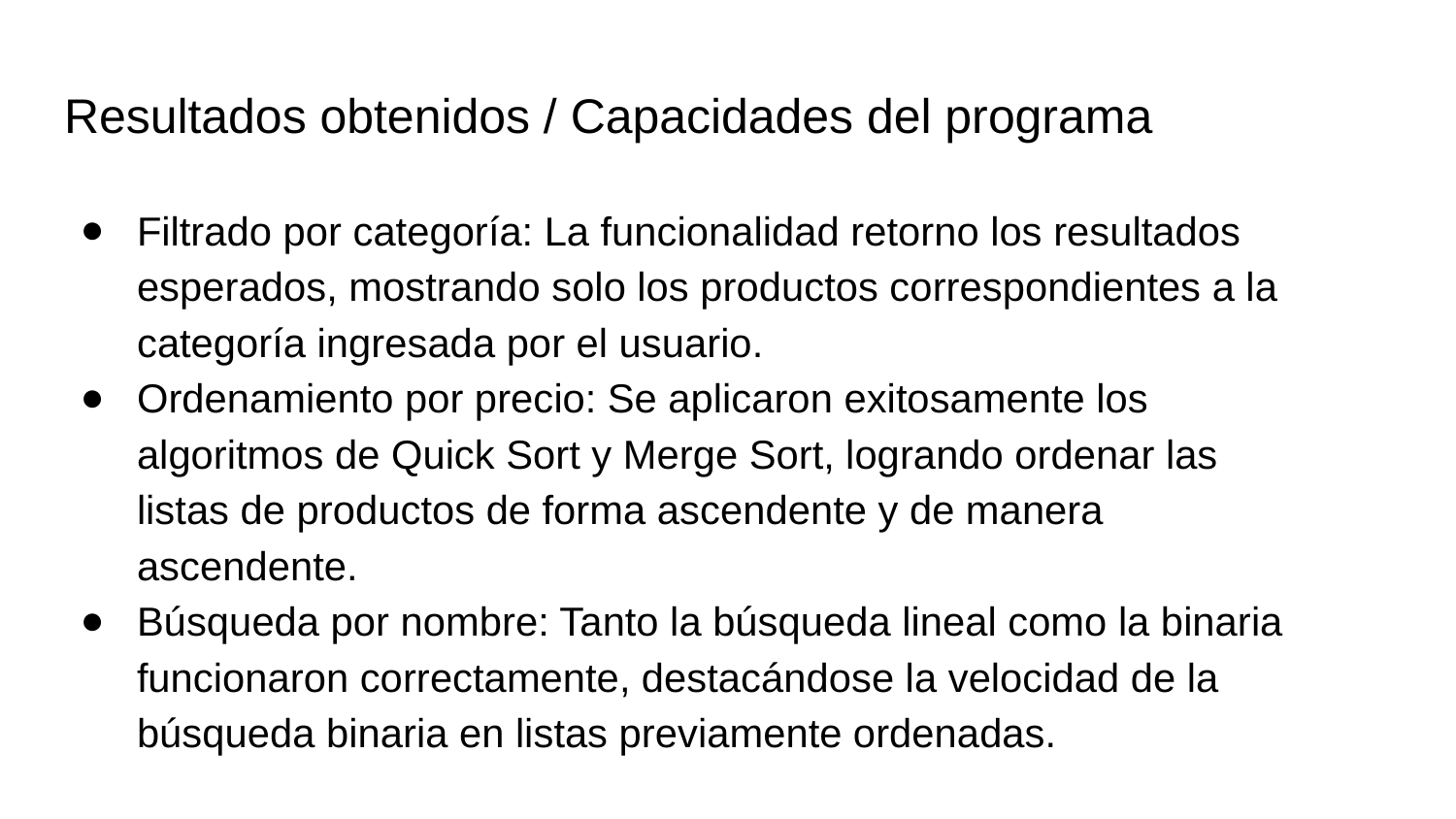

# Resultados obtenidos / Capacidades del programa
Filtrado por categoría: La funcionalidad retorno los resultados esperados, mostrando solo los productos correspondientes a la categoría ingresada por el usuario.
Ordenamiento por precio: Se aplicaron exitosamente los algoritmos de Quick Sort y Merge Sort, logrando ordenar las listas de productos de forma ascendente y de manera ascendente.
Búsqueda por nombre: Tanto la búsqueda lineal como la binaria funcionaron correctamente, destacándose la velocidad de la búsqueda binaria en listas previamente ordenadas.